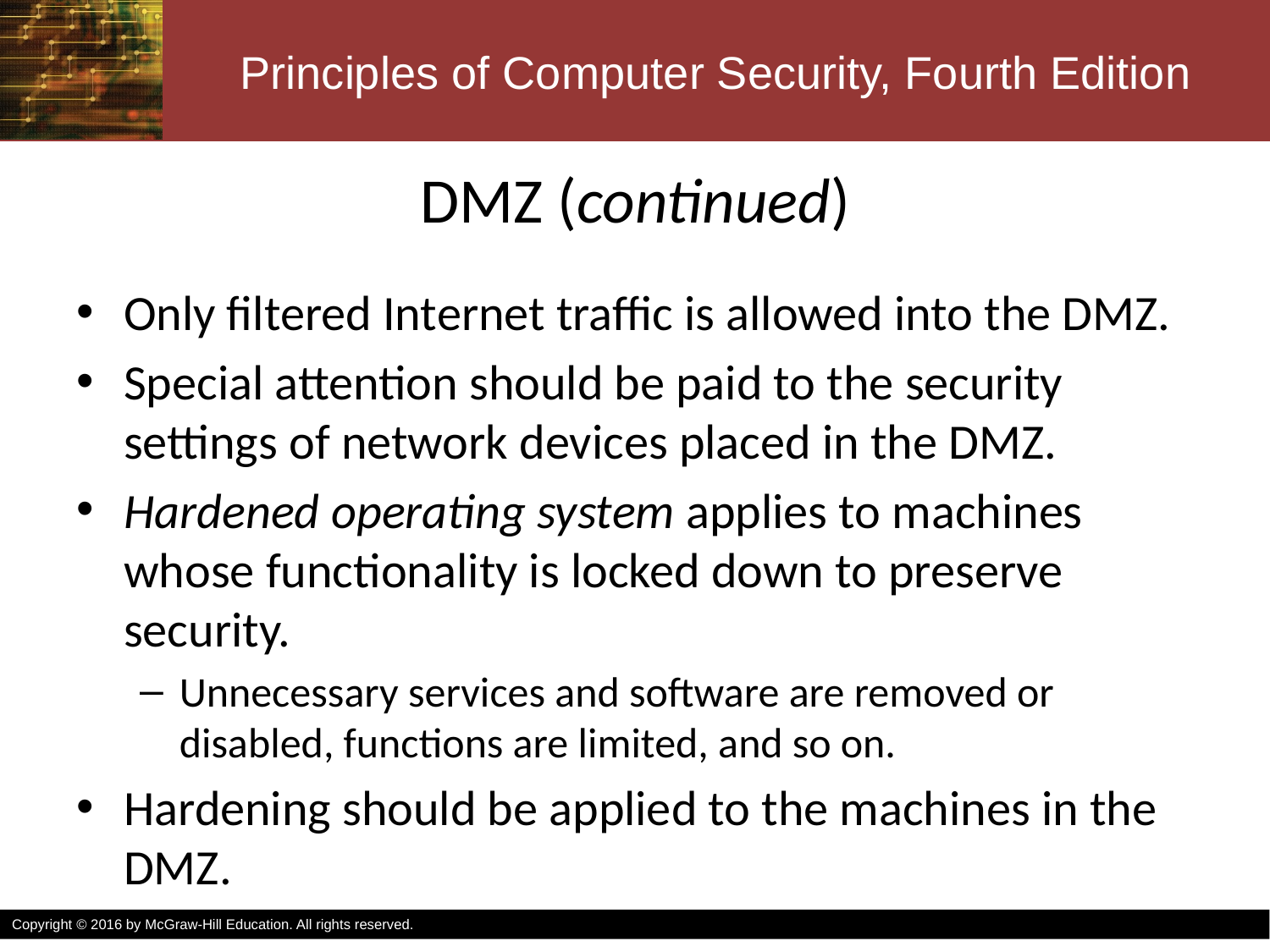

# DMZ (continued)
Only filtered Internet traffic is allowed into the DMZ.
Special attention should be paid to the security settings of network devices placed in the DMZ.
Hardened operating system applies to machines whose functionality is locked down to preserve security.
Unnecessary services and software are removed or disabled, functions are limited, and so on.
Hardening should be applied to the machines in the DMZ.